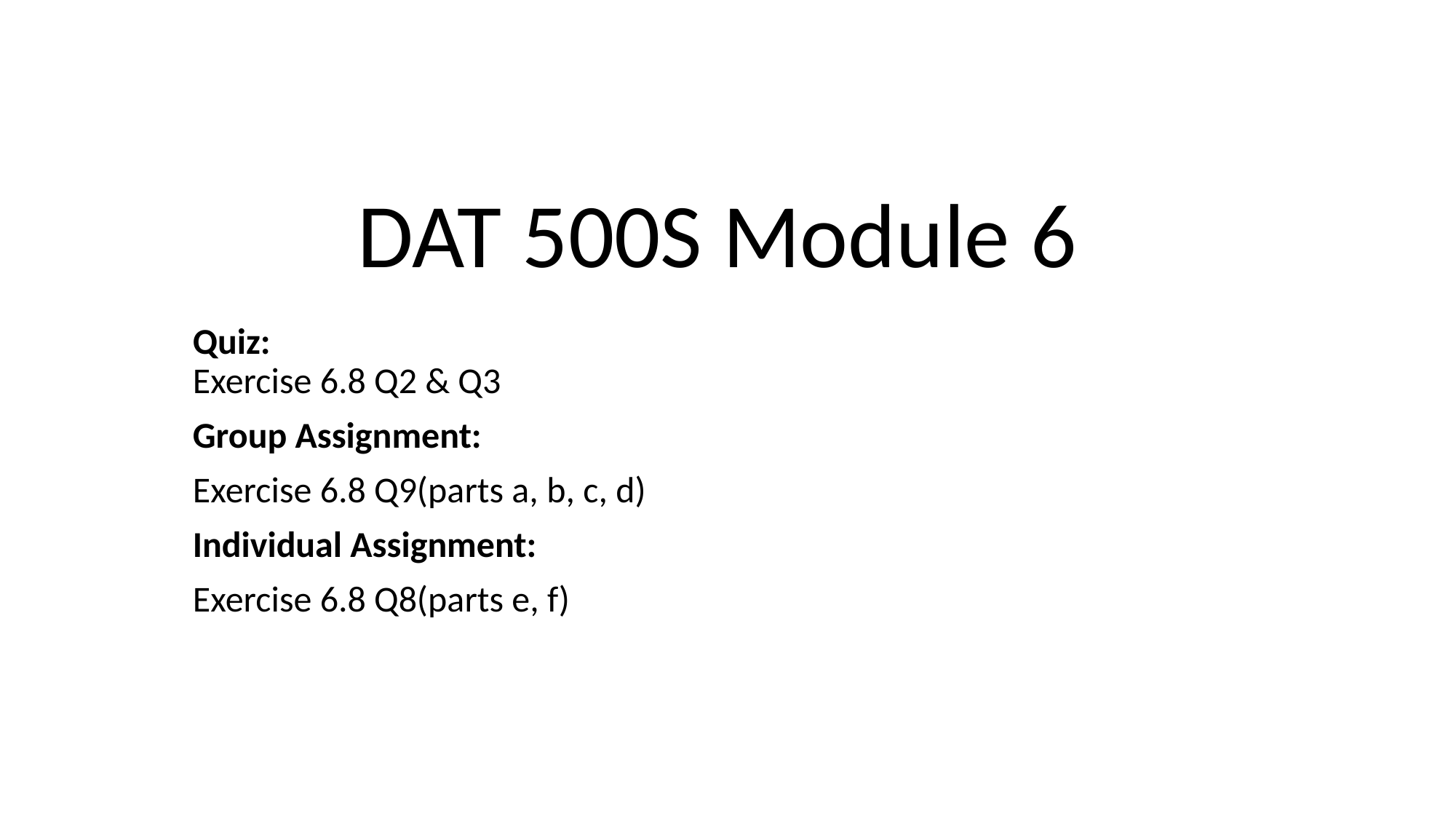

# DAT 500S Module 6
Quiz:
Exercise 6.8 Q2 & Q3
Group Assignment:
Exercise 6.8 Q9(parts a, b, c, d)
Individual Assignment:
Exercise 6.8 Q8(parts e, f)